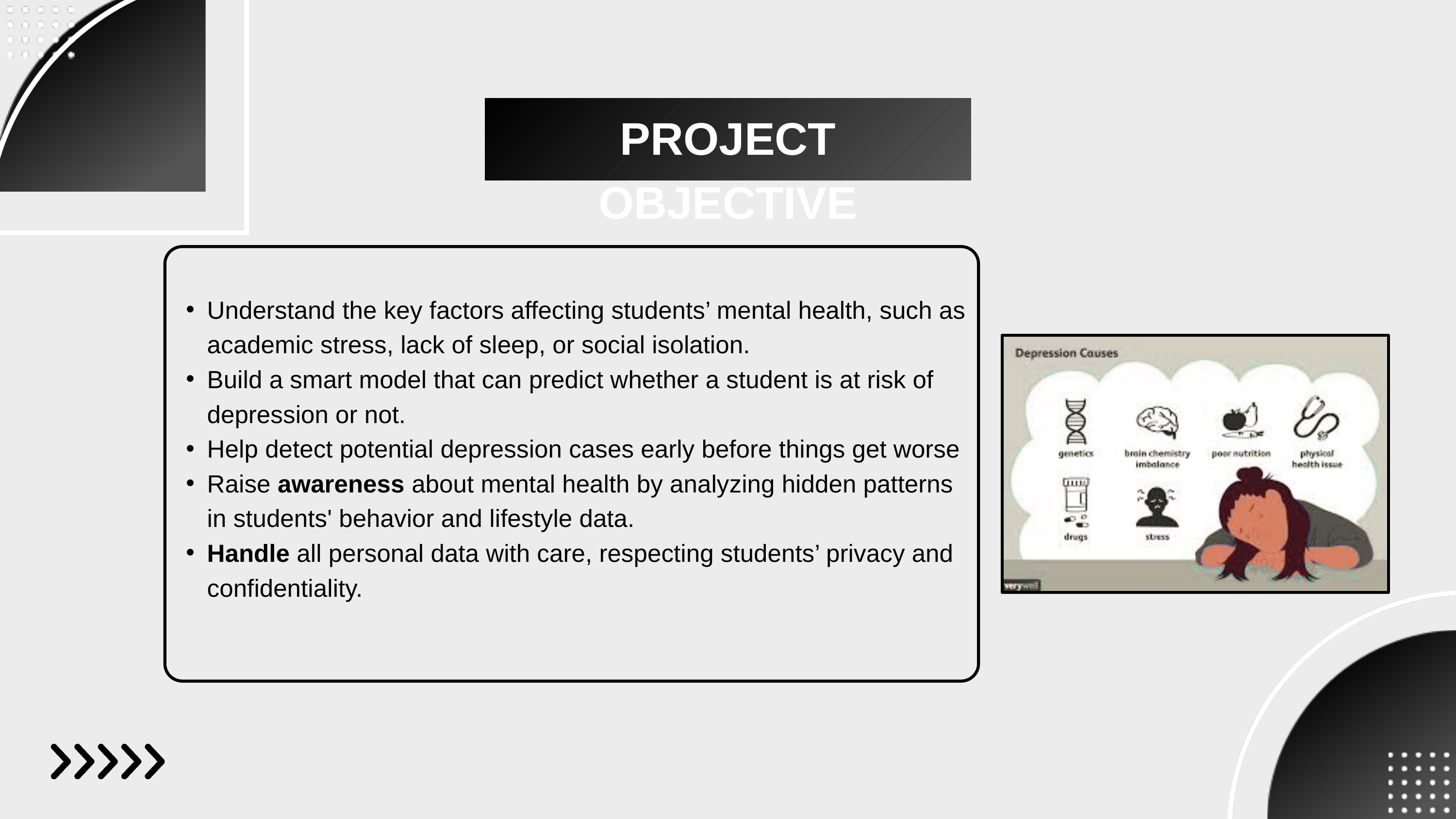

PROJECT OBJECTIVE

Understand the key factors affecting students’ mental health, such as academic stress, lack of sleep, or social isolation.
Build a smart model that can predict whether a student is at risk of depression or not.
Help detect potential depression cases early before things get worse
Raise awareness about mental health by analyzing hidden patterns in students' behavior and lifestyle data.
Handle all personal data with care, respecting students’ privacy and confidentiality.